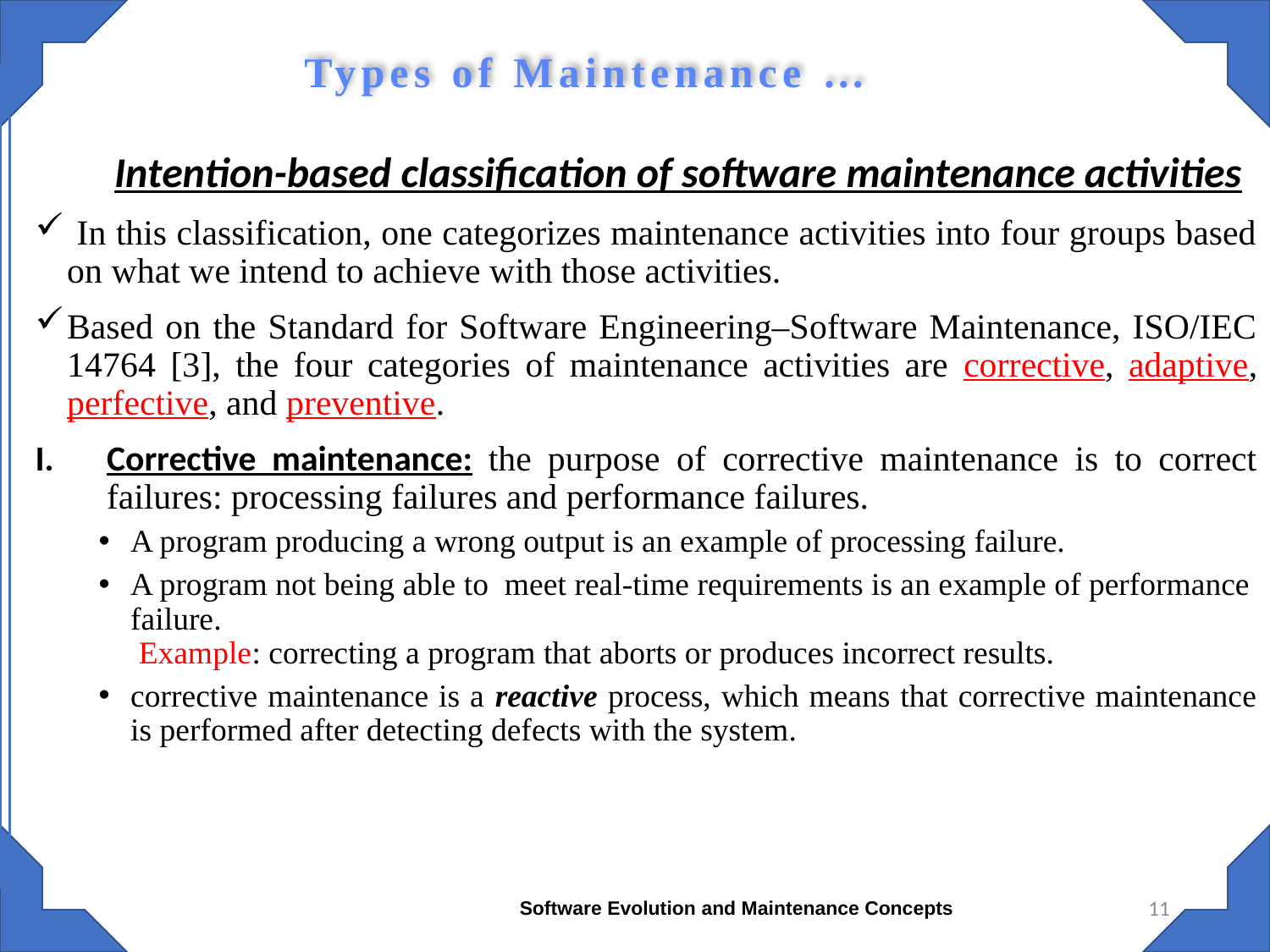

Types of Maintenance …
Intention-based classification of software maintenance activities
 In this classification, one categorizes maintenance activities into four groups based on what we intend to achieve with those activities.
Based on the Standard for Software Engineering–Software Maintenance, ISO/IEC 14764 [3], the four categories of maintenance activities are corrective, adaptive, perfective, and preventive.
Corrective maintenance: the purpose of corrective maintenance is to correct failures: processing failures and performance failures.
A program producing a wrong output is an example of processing failure.
A program not being able to  meet real-time requirements is an example of performance failure.
 Example: correcting a program that aborts or produces incorrect results.
corrective maintenance is a reactive process, which means that corrective maintenance is performed after detecting defects with the system.

11